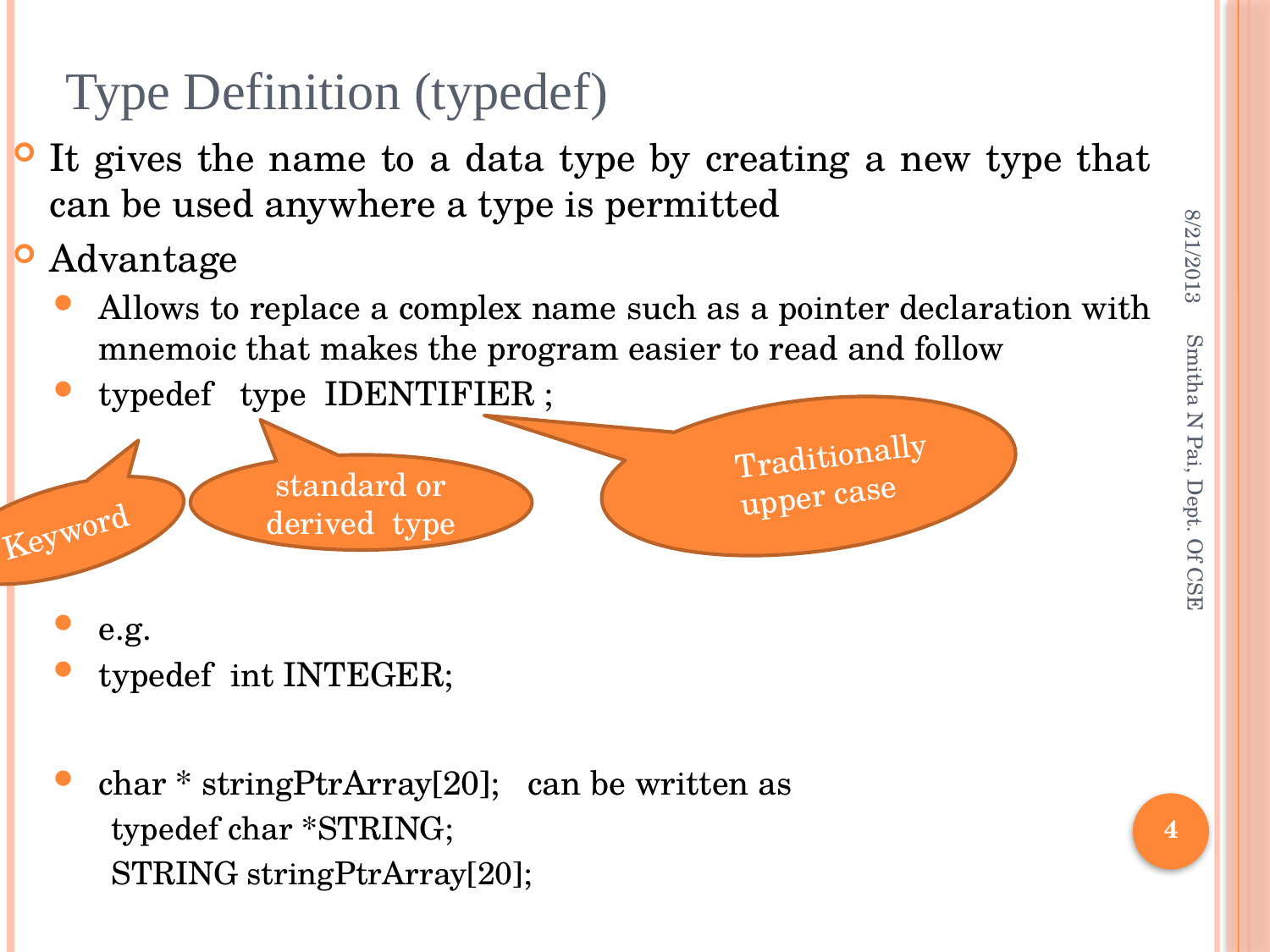

# Type Definition (typedef)
It gives the name to a data type by creating a new type that can be used anywhere a type is permitted
Advantage
Allows to replace a complex name such as a pointer declaration with mnemoic that makes the program easier to read and follow
typedef   type  IDENTIFIER ;

e.g.
typedef  int INTEGER;

char * stringPtrArray[20];   can be written as
typedef char *STRING;
STRING stringPtrArray[20];
8/21/2013
Traditionally upper case
standard or derived  type
Keyword
Smitha N Pai, Dept. Of CSE
4